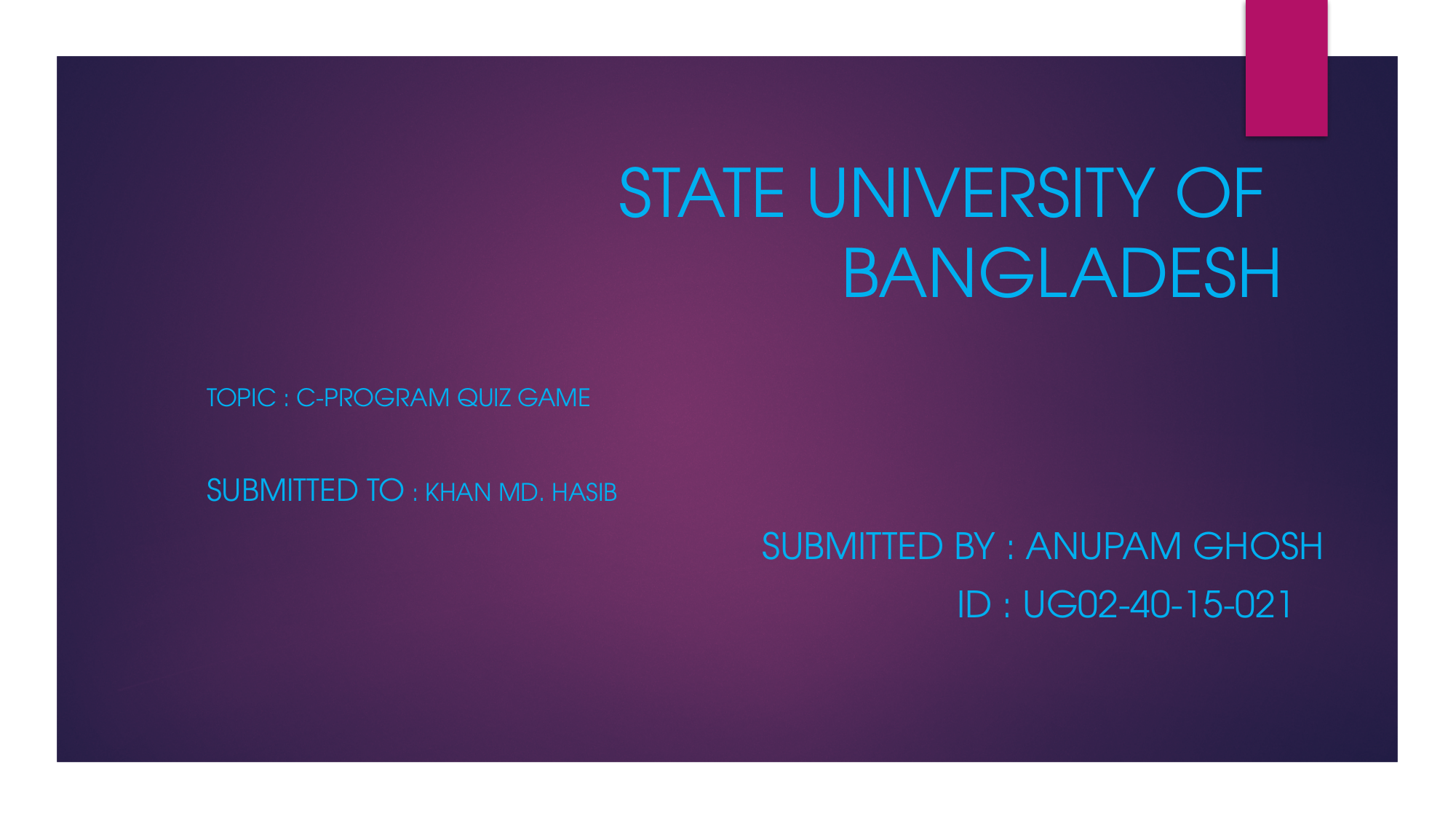

# STATE UNIVERSITY OF BANGLADESH
ToPIC : C-program quiz game

sUbmitted to : khan md. Hasib
                                                                                  Submitted by : Anupam Ghosh
                                                                           id : Ug02-40-15-021